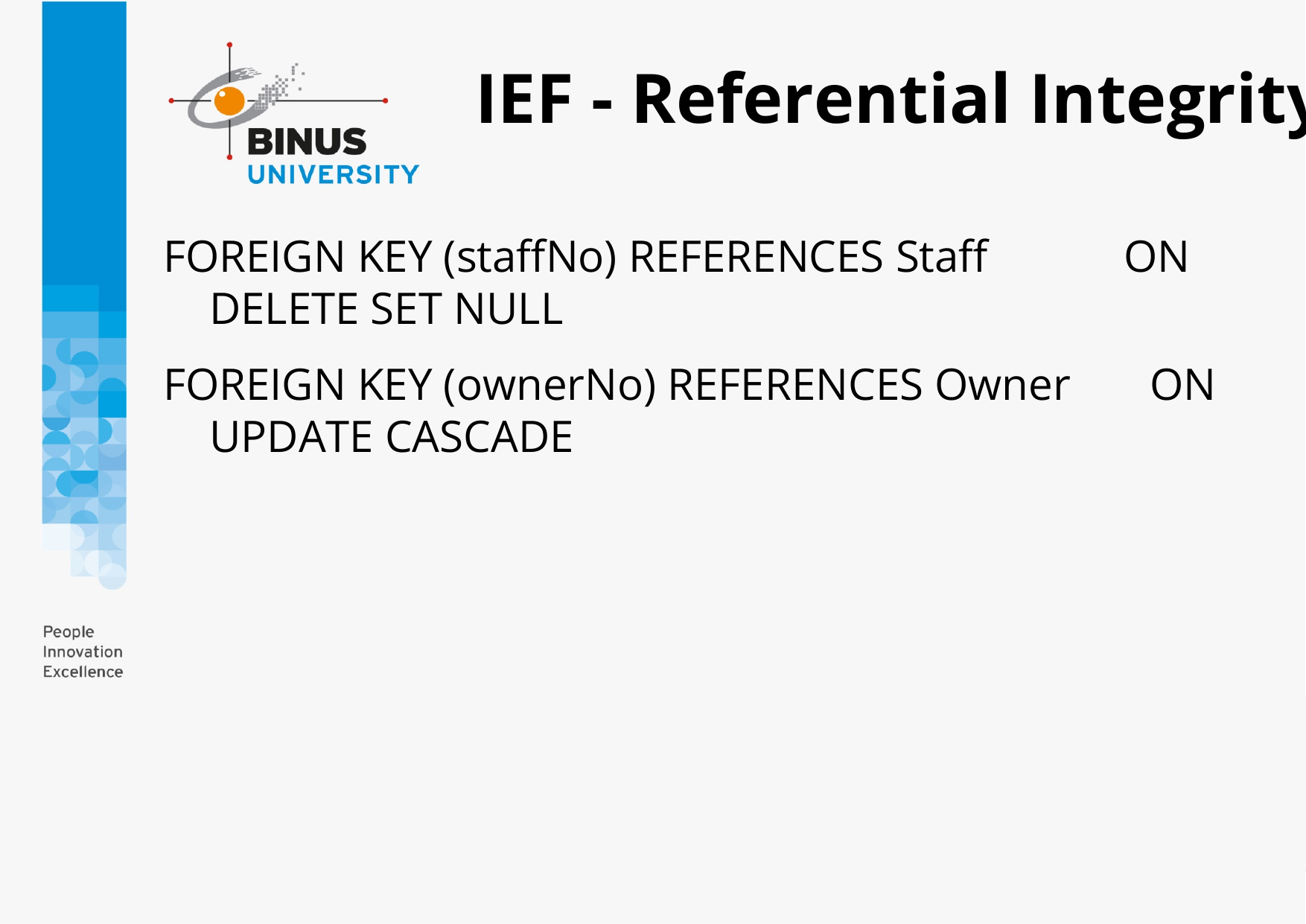

IEF - Referential Integrity
FOREIGN KEY (staffNo) REFERENCES Staff            ON DELETE SET NULL

FOREIGN KEY (ownerNo) REFERENCES Owner       ON UPDATE CASCADE